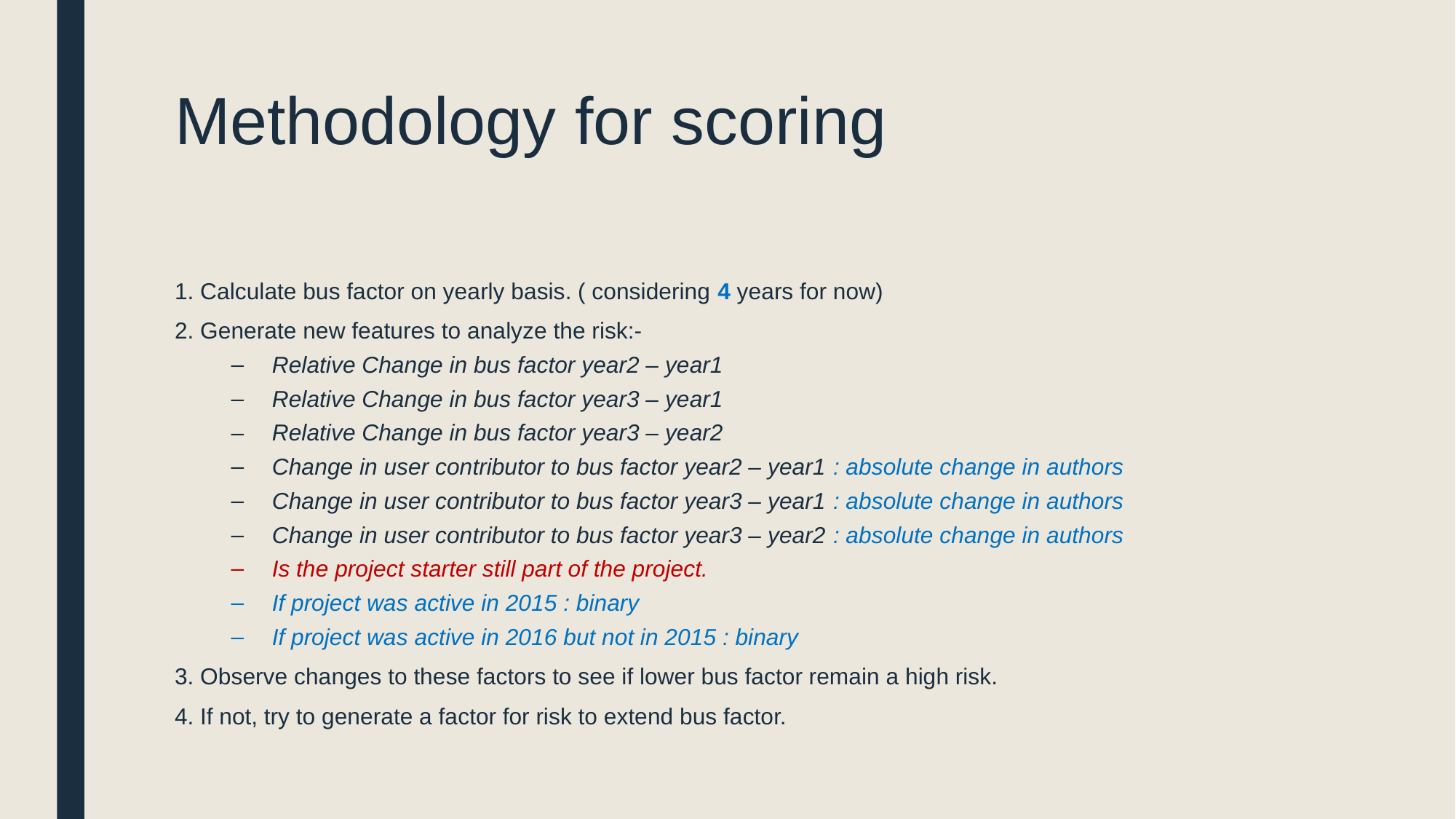

# Methodology for scoring
1. Calculate bus factor on yearly basis. ( considering 4 years for now)
2. Generate new features to analyze the risk:-
Relative Change in bus factor year2 – year1
Relative Change in bus factor year3 – year1
Relative Change in bus factor year3 – year2
Change in user contributor to bus factor year2 – year1 : absolute change in authors
Change in user contributor to bus factor year3 – year1 : absolute change in authors
Change in user contributor to bus factor year3 – year2 : absolute change in authors
Is the project starter still part of the project.
If project was active in 2015 : binary
If project was active in 2016 but not in 2015 : binary
3. Observe changes to these factors to see if lower bus factor remain a high risk.
4. If not, try to generate a factor for risk to extend bus factor.